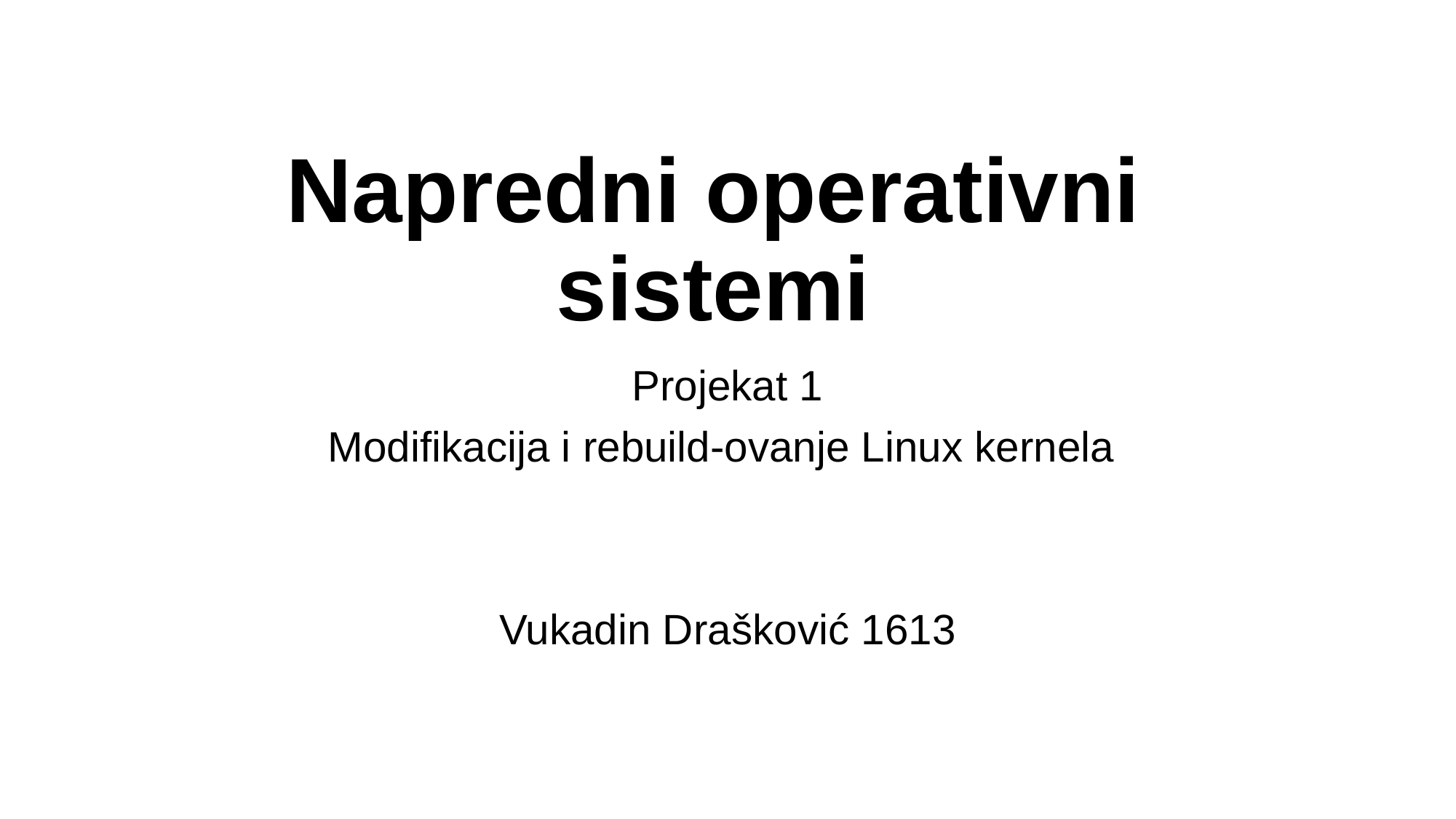

# Napredni operativni sistemi
Projekat 1
Modifikacija i rebuild-ovanje Linux kernela

Vukadin Drašković 1613